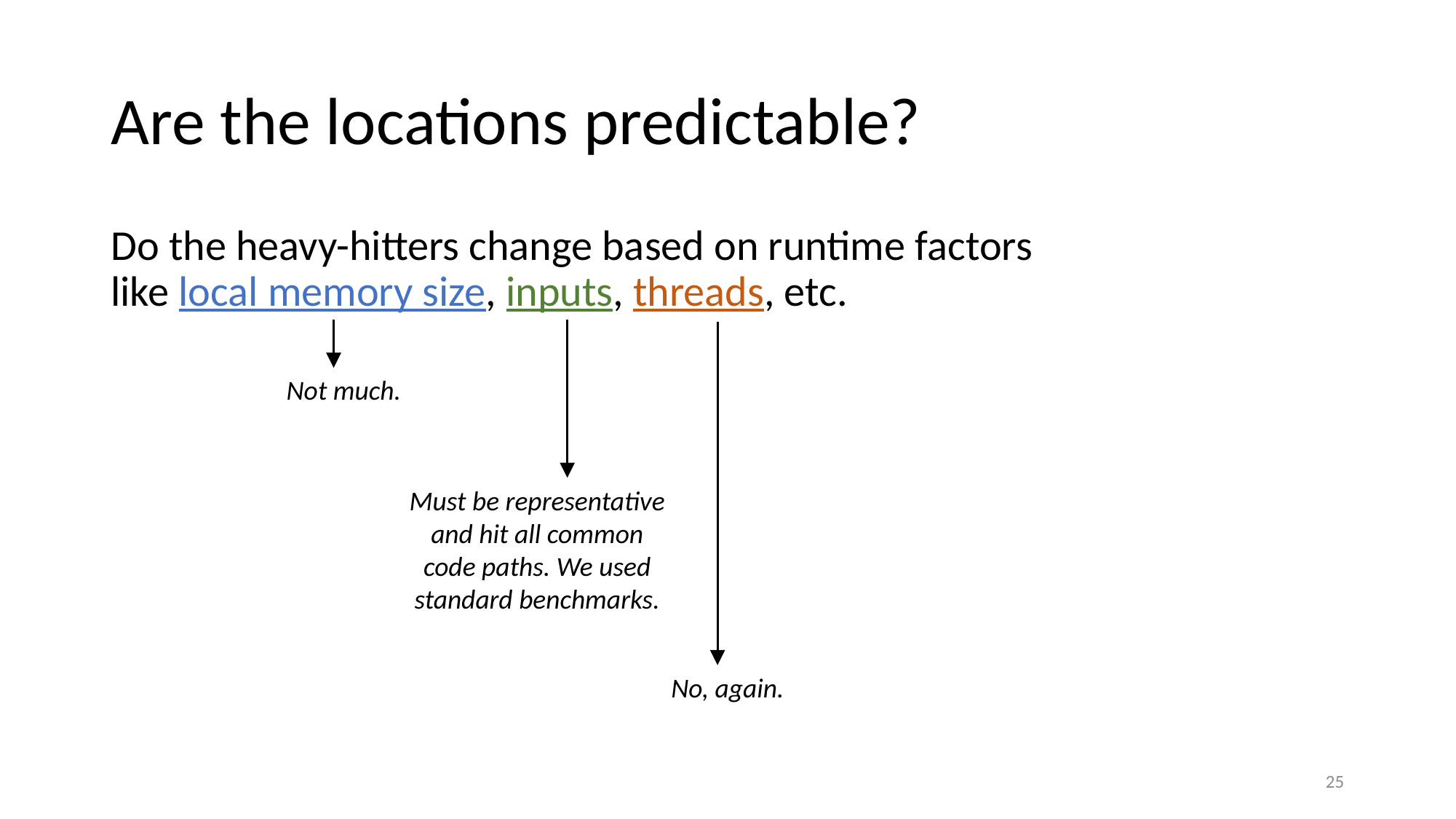

# Are the locations predictable?
Do the heavy-hitters change based on runtime factors like local memory size, inputs, threads, etc.
Not much.
Must be representative and hit all common code paths. We used standard benchmarks.
No, again.
25